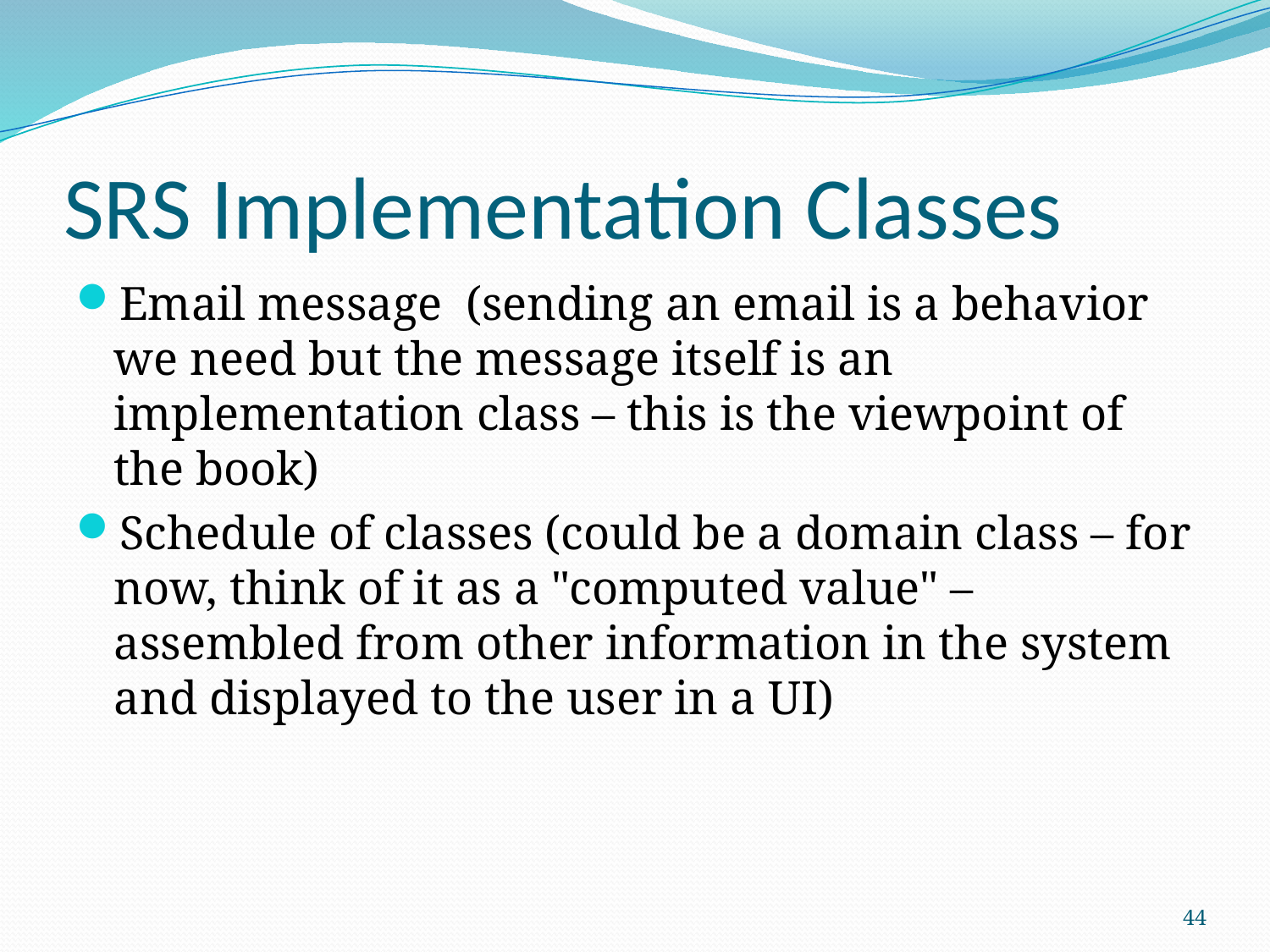

# SRS Implementation Classes
Email message  (sending an email is a behavior we need but the message itself is an implementation class – this is the viewpoint of the book)
Schedule of classes (could be a domain class – for now, think of it as a "computed value" – assembled from other information in the system and displayed to the user in a UI)
44